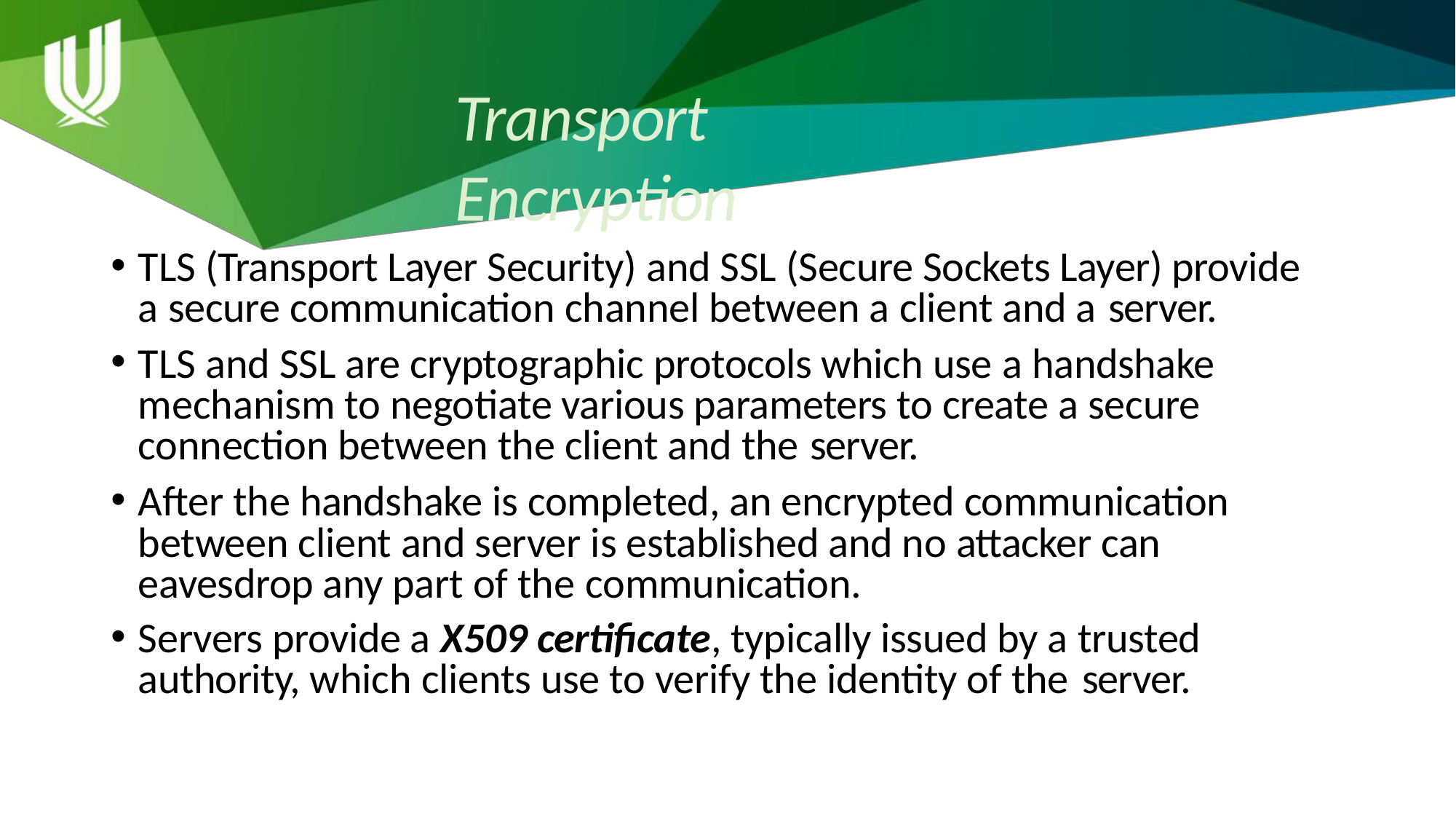

# Transport Encryption
TLS (Transport Layer Security) and SSL (Secure Sockets Layer) provide  a secure communication channel between a client and a server.
TLS and SSL are cryptographic protocols which use a handshake  mechanism to negotiate various parameters to create a secure  connection between the client and the server.
After the handshake is completed, an encrypted communication  between client and server is established and no attacker can  eavesdrop any part of the communication.
Servers provide a X509 certificate, typically issued by a trusted  authority, which clients use to verify the identity of the server.